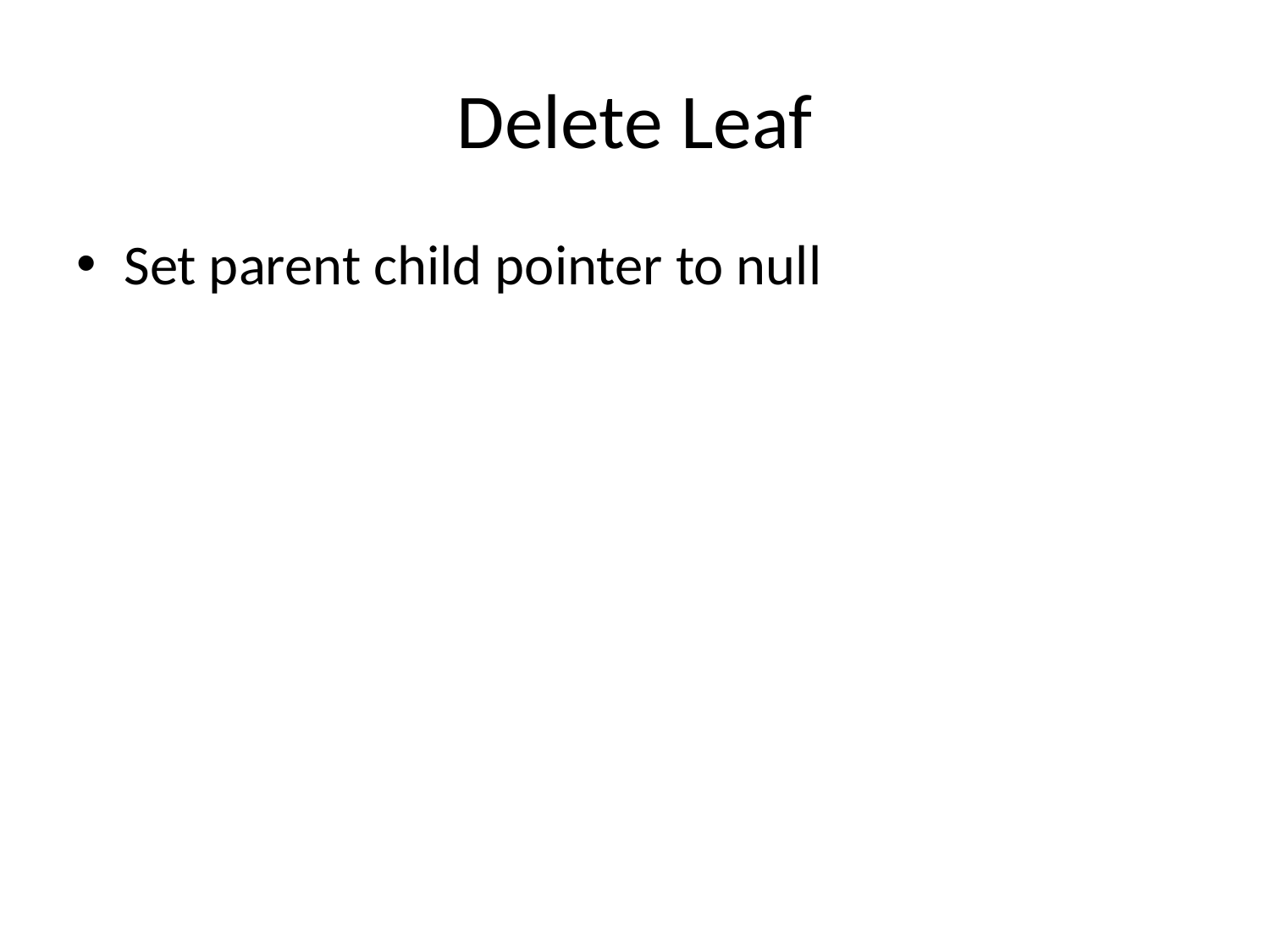

# Delete Leaf
Set parent child pointer to null